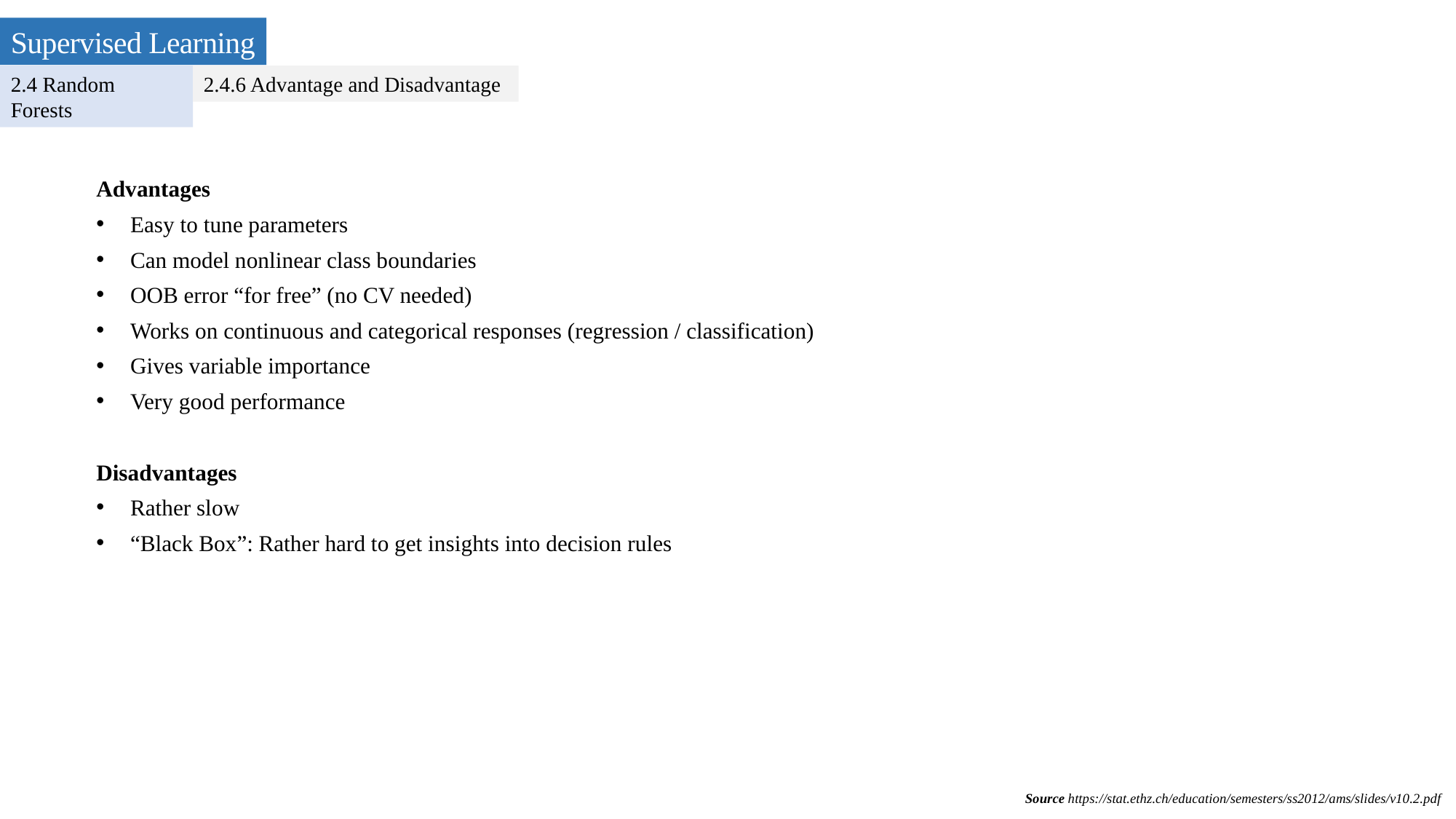

Supervised Learning
2.4 Random Forests
2.4.6 Advantage and Disadvantage
Advantages
Easy to tune parameters
Can model nonlinear class boundaries
OOB error “for free” (no CV needed)
Works on continuous and categorical responses (regression / classification)
Gives variable importance
Very good performance

Disadvantages
Rather slow
“Black Box”: Rather hard to get insights into decision rules

Source https://stat.ethz.ch/education/semesters/ss2012/ams/slides/v10.2.pdf